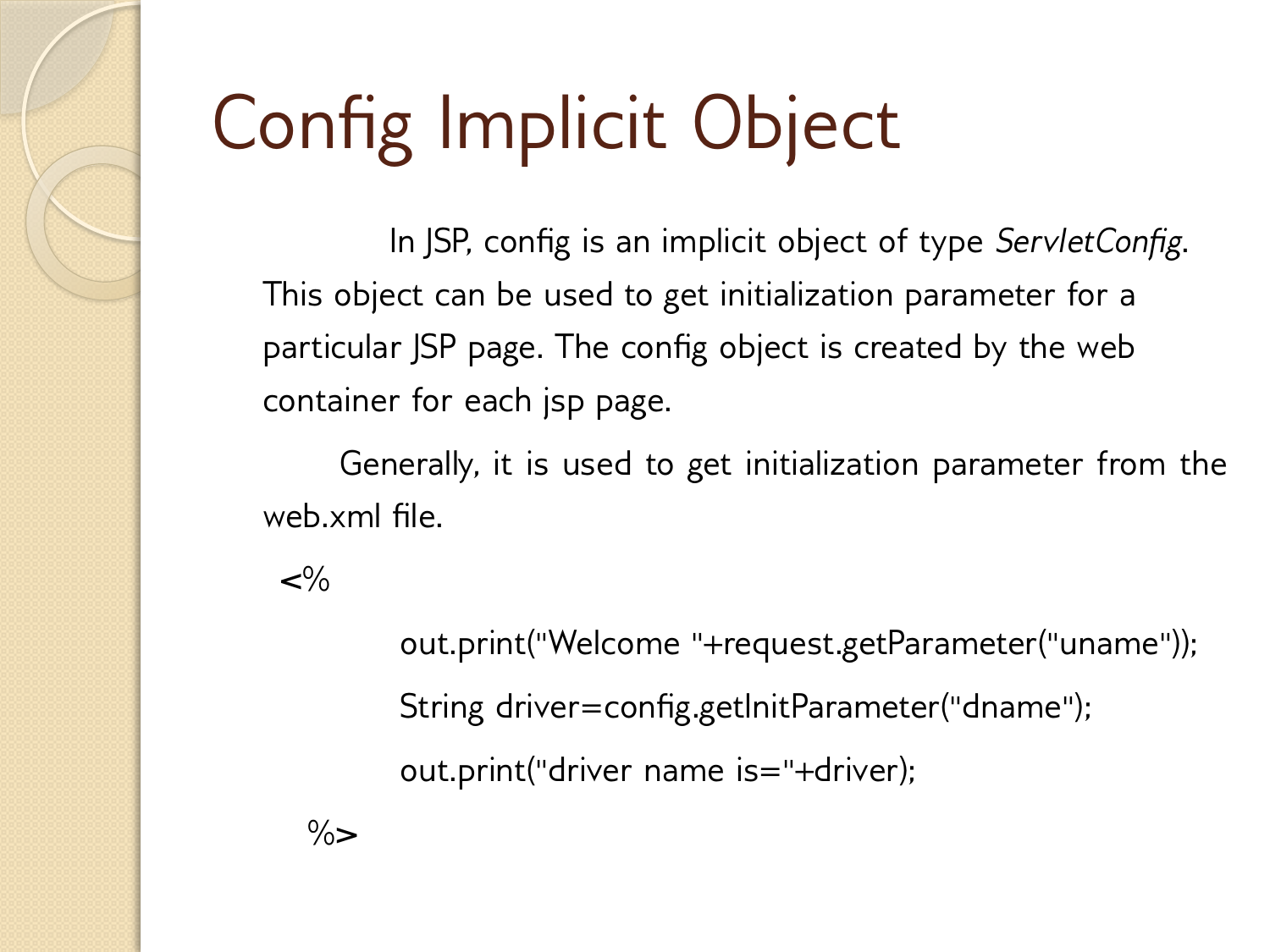

# Config Implicit Object
		In JSP, config is an implicit object of type ServletConfig. This object can be used to get initialization parameter for a particular JSP page. The config object is created by the web container for each jsp page.
	      Generally, it is used to get initialization parameter from the web.xml file.
     <%
      	 out.print("Welcome "+request.getParameter("uname"));
     	 String driver=config.getInitParameter("dname");
      	 out.print("driver name is="+driver);
        %>